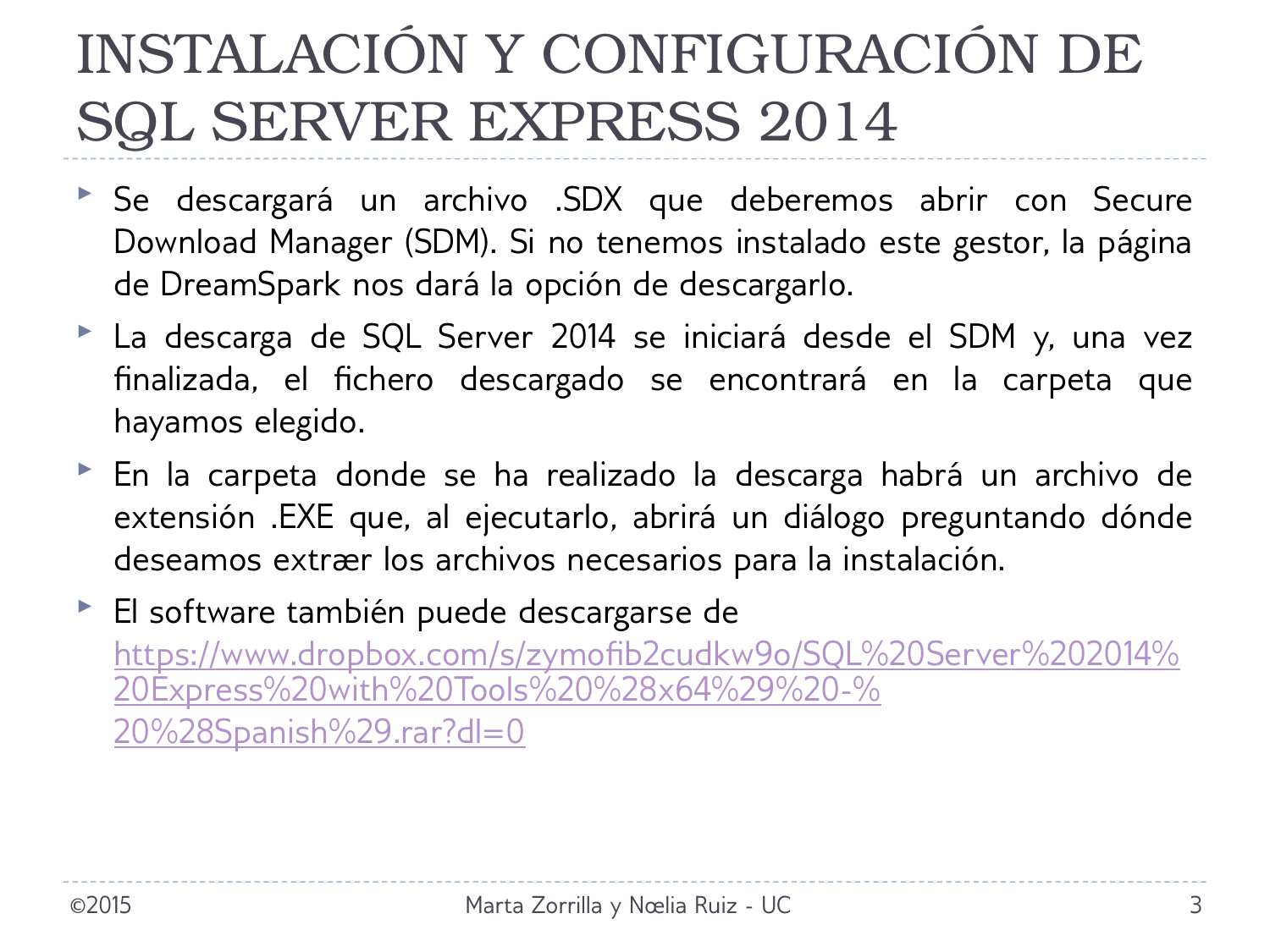

# INSTALACIÓN Y CONFIGURACIÓN DE SQL SERVER EXPRESS 2014
Se descargará un archivo .SDX que deberemos abrir con Secure Download Manager (SDM). Si no tenemos instalado este gestor, la página de DreamSpark nos dará la opción de descargarlo.
La descarga de SQL Server 2014 se iniciará desde el SDM y, una vez finalizada, el fichero descargado se encontrará en la carpeta que hayamos elegido.
En la carpeta donde se ha realizado la descarga habrá un archivo de extensión .EXE que, al ejecutarlo, abrirá un diálogo preguntando dónde deseamos extraer los archivos necesarios para la instalación.
El software también puede descargarse de https://www.dropbox.com/s/zymofib2cudkw9o/SQL%20Server%202014%20Express%20with%20Tools%20%28x64%29%20-%20%28Spanish%29.rar?dl=0

©2015
Marta Zorrilla y Noelia Ruiz - UC
3